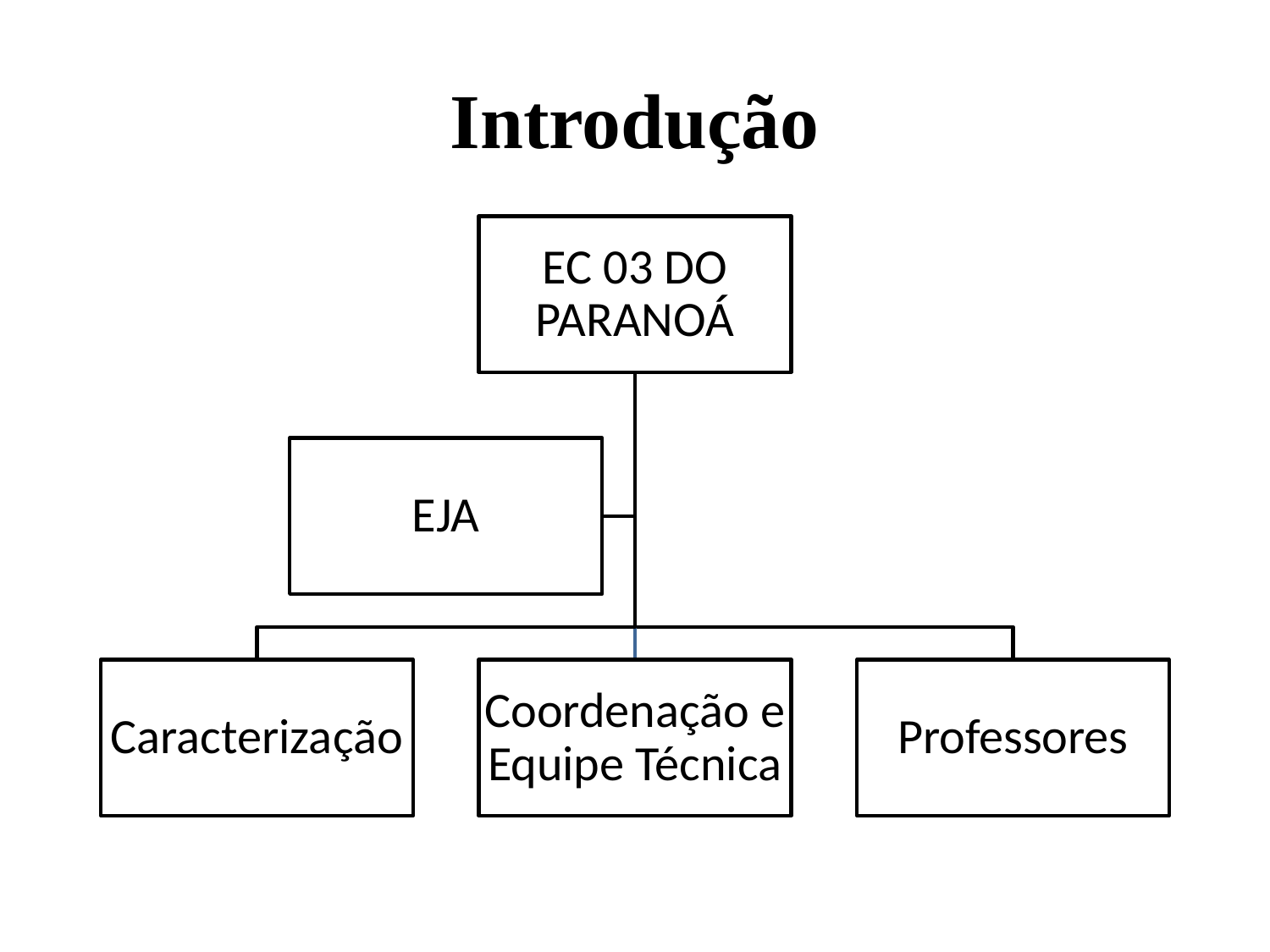

# Introdução
EC 03 DO PARANOÁ
Caracterização
Coordenação e Equipe Técnica
Professores
EJA